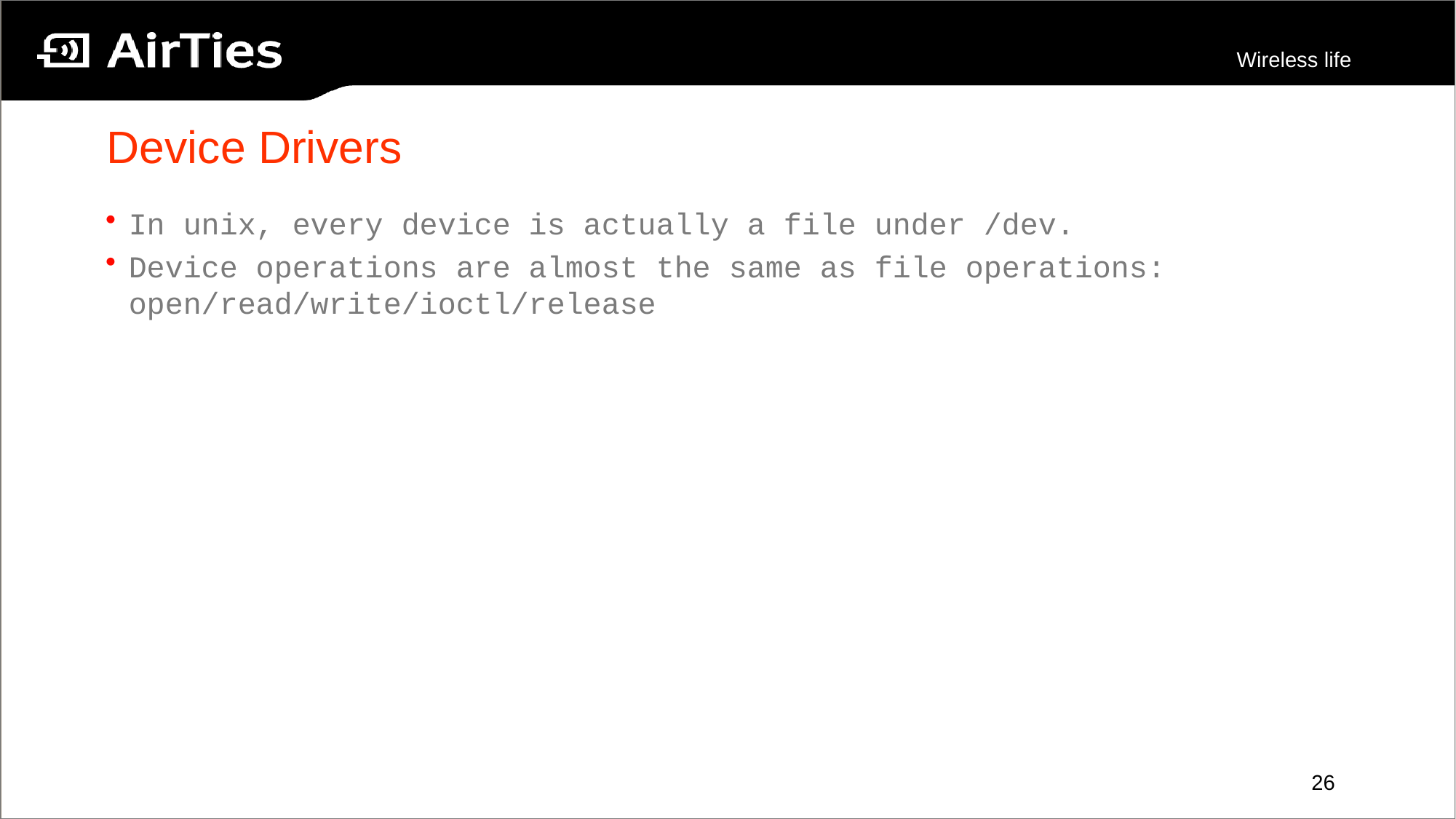

# Device Drivers
In unix, every device is actually a file under /dev.
Device operations are almost the same as file operations: open/read/write/ioctl/release

26